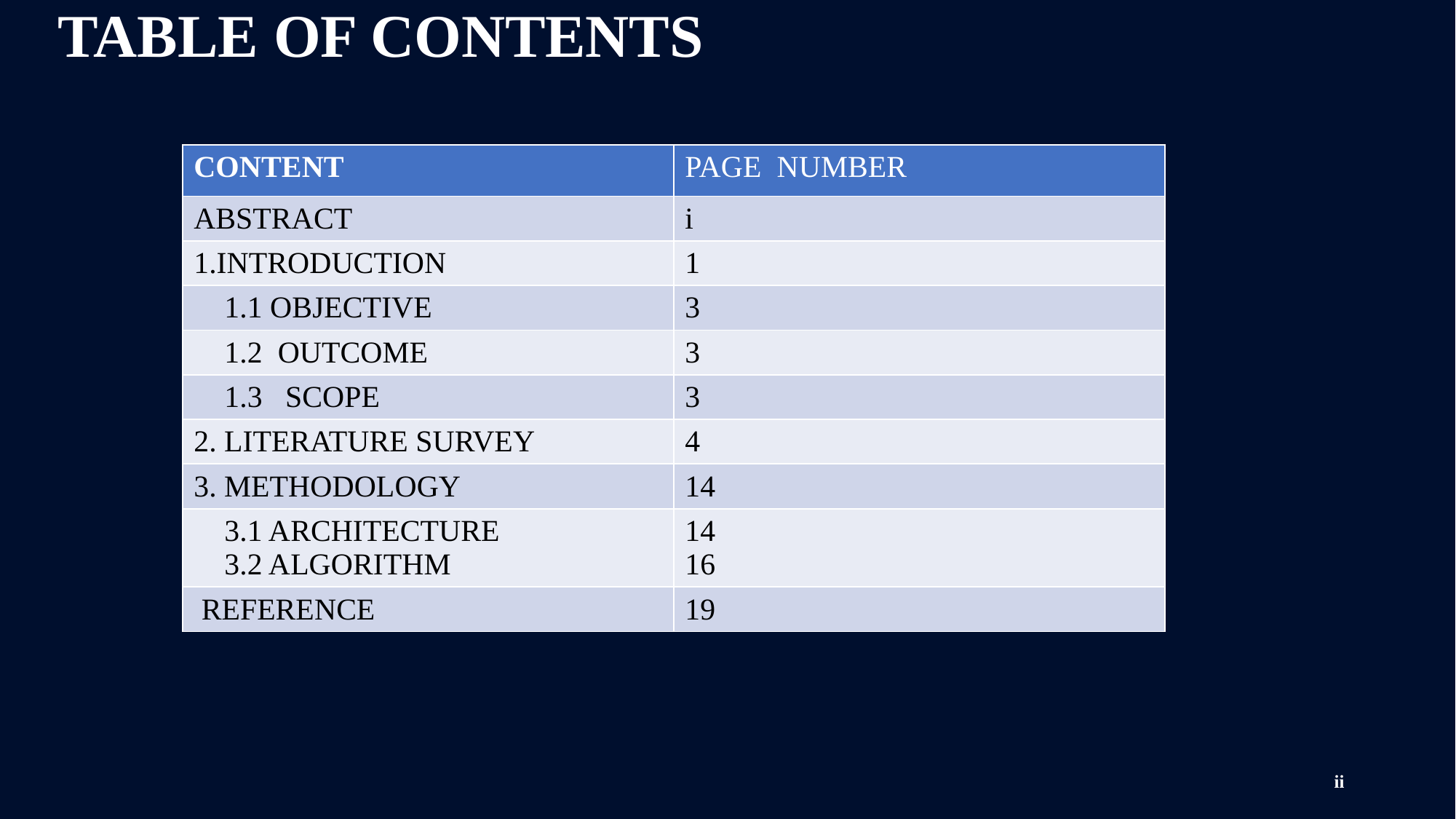

TABLE OF CONTENTS
| CONTENT | PAGE NUMBER |
| --- | --- |
| ABSTRACT | i |
| 1.INTRODUCTION | 1 |
| 1.1 OBJECTIVE | 3 |
| 1.2 OUTCOME | 3 |
| 1.3 SCOPE | 3 |
| 2. LITERATURE SURVEY | 4 |
| 3. METHODOLOGY | 14 |
| 3.1 ARCHITECTURE 3.2 ALGORITHM | 14 16 |
| REFERENCE | 19 |
ii